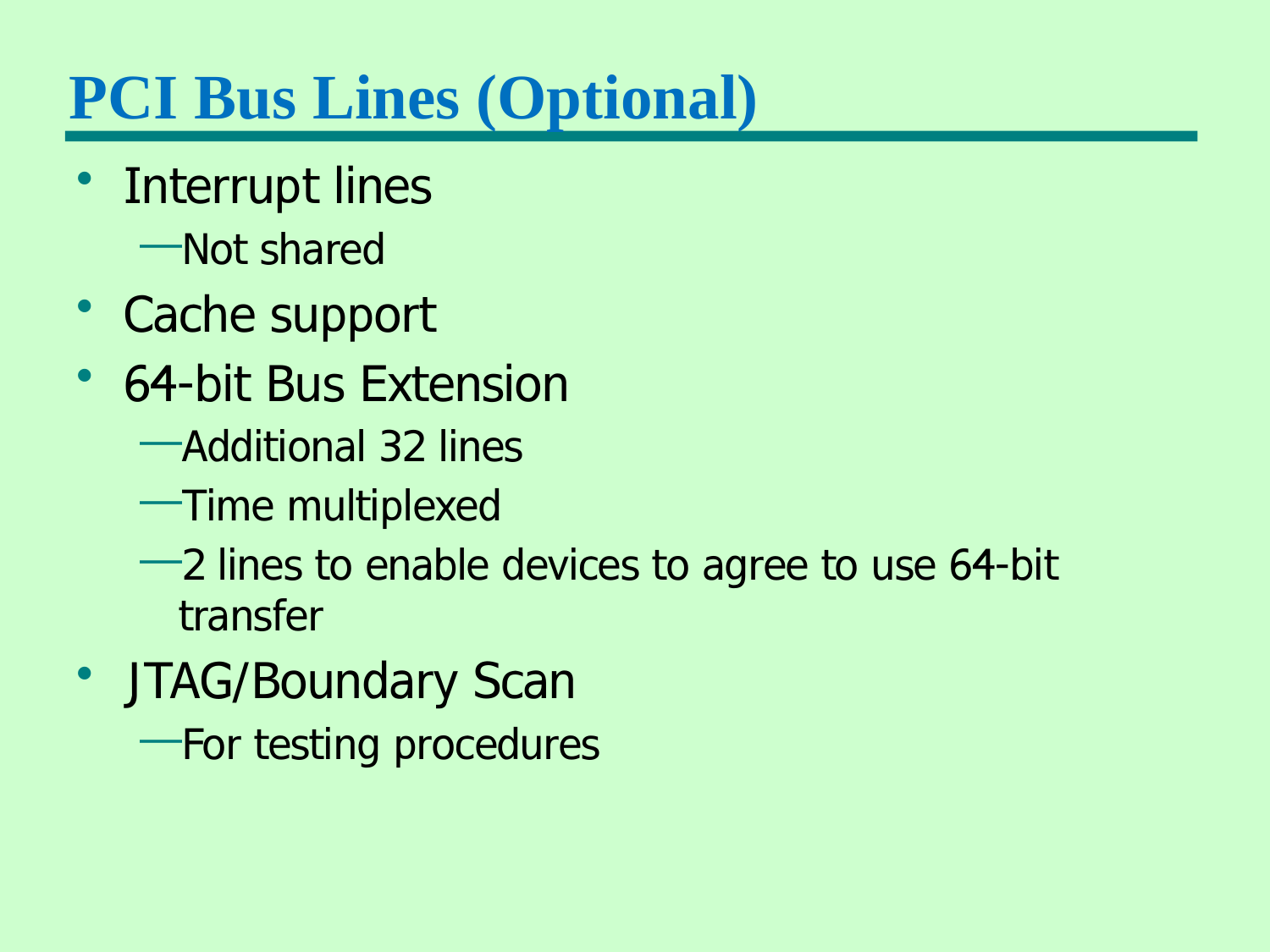

# PCI Bus Lines (Optional)
Interrupt lines
Not shared
Cache support
64-bit Bus Extension
Additional 32 lines
Time multiplexed
2 lines to enable devices to agree to use 64-bit transfer
JTAG/Boundary Scan
For testing procedures